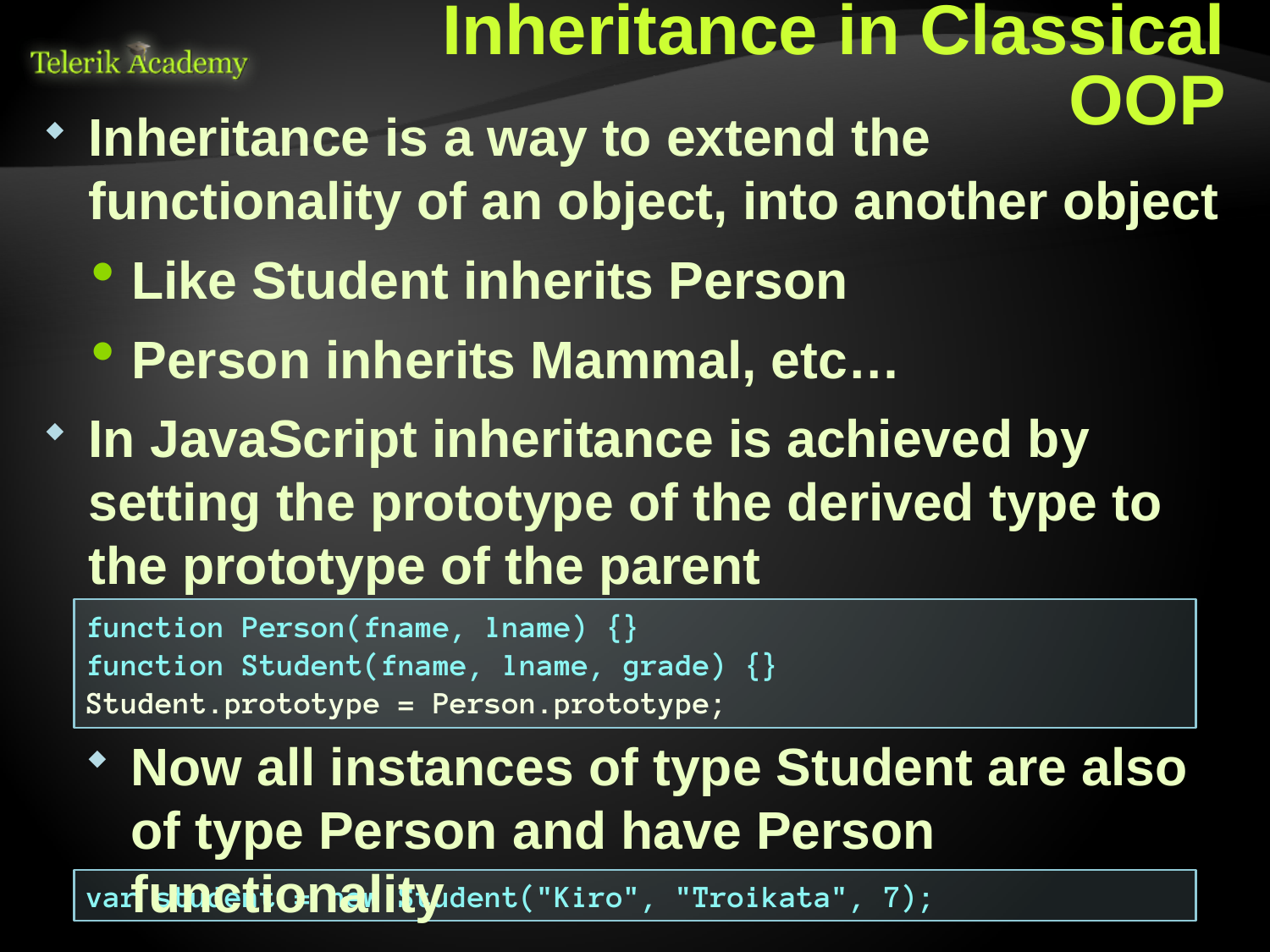

# Inheritance in Classical OOP
Inheritance is a way to extend the functionality of an object, into another object
Like Student inherits Person
Person inherits Mammal, etc…
In JavaScript inheritance is achieved by setting the prototype of the derived type to the prototype of the parent
function Person(fname, lname) {}
function Student(fname, lname, grade) {}
Student.prototype = Person.prototype;
Now all instances of type Student are also of type Person and have Person functionality
var student = new Student("Kiro", "Troikata", 7);